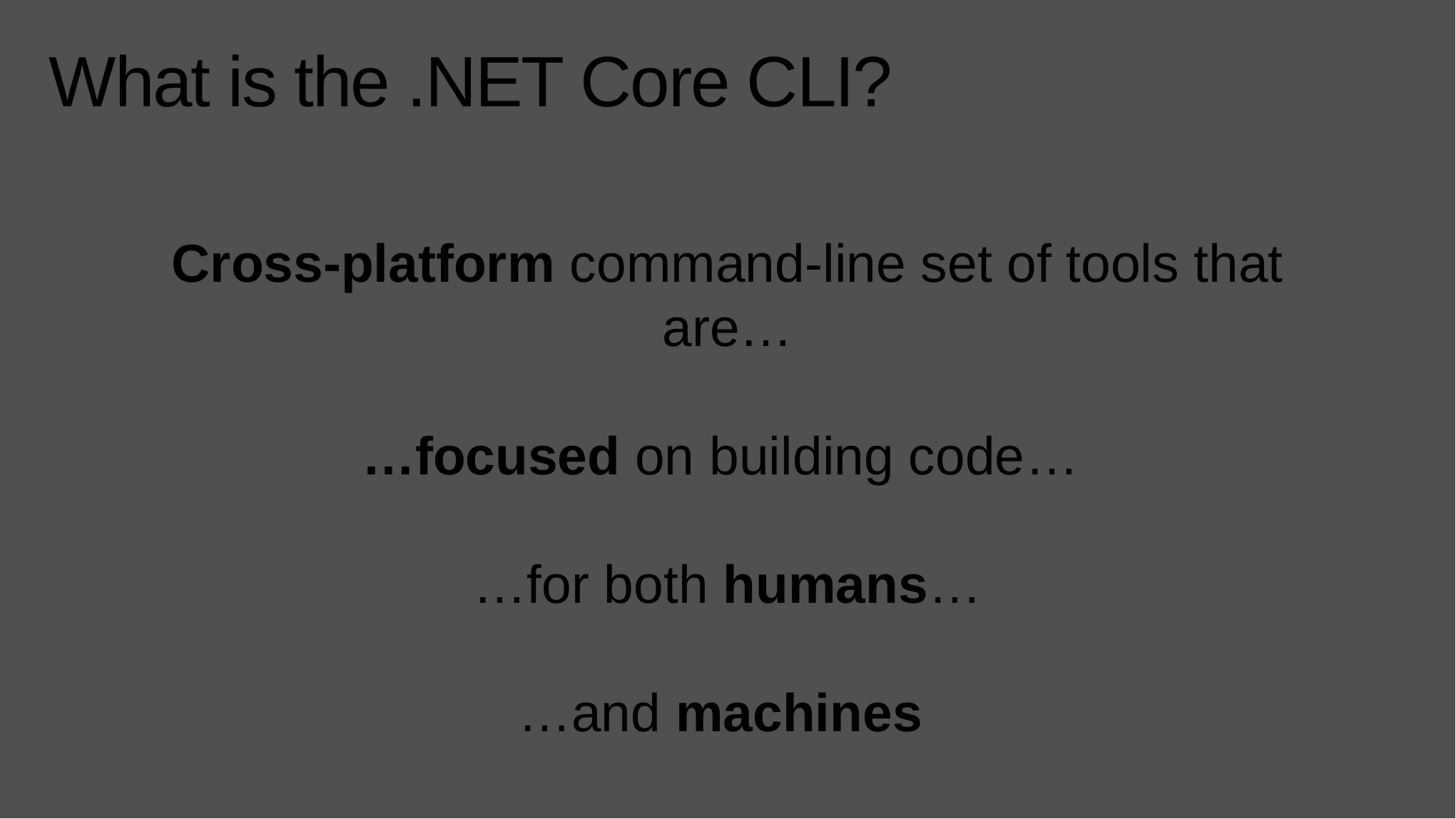

# What is the .NET Core CLI?
Cross-platform command-line set of tools that are…

…focused on building code…

…for both humans…

…and machines